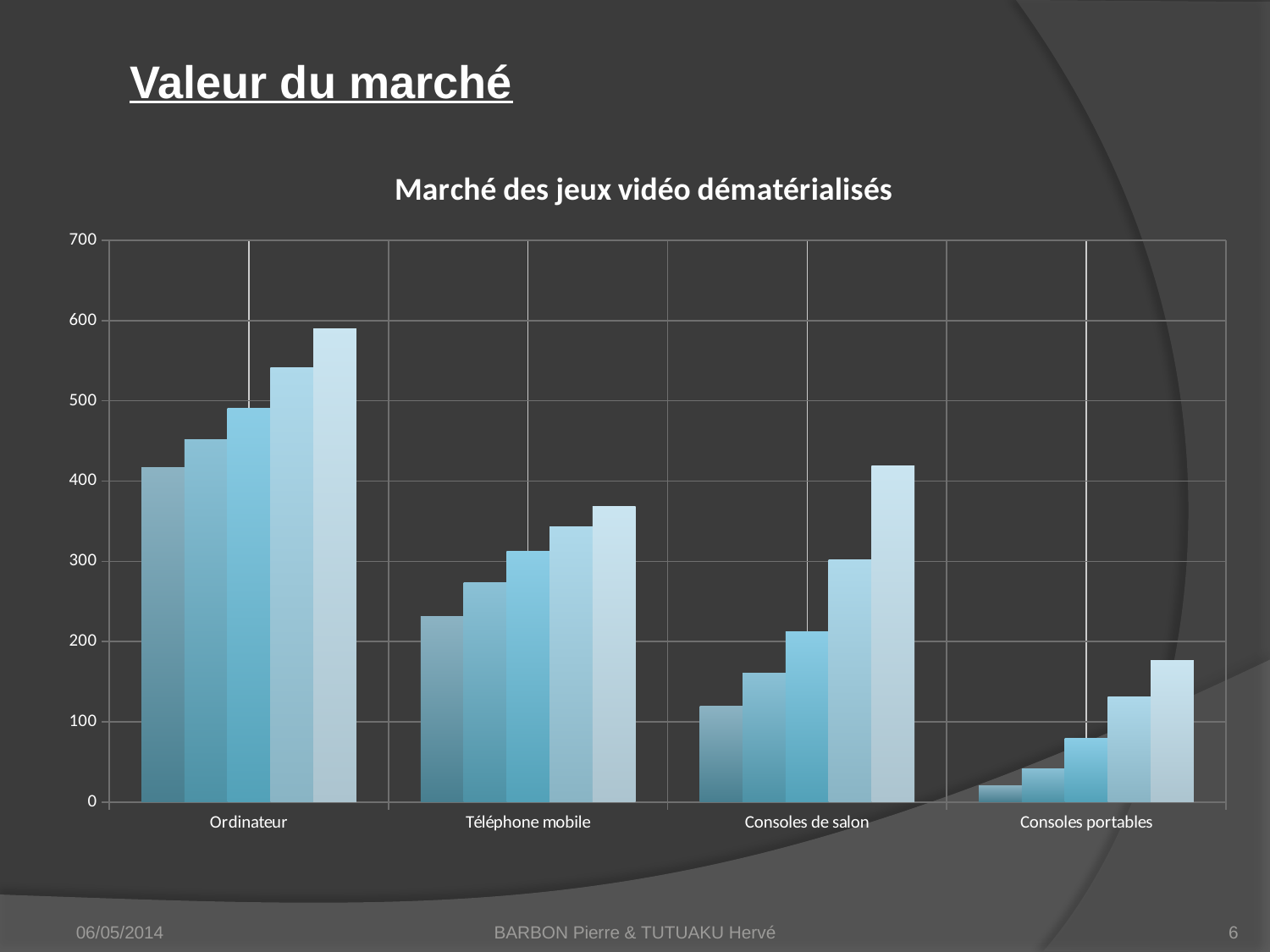

Valeur du marché

### Chart: Marché des jeux vidéo dématérialisés

| Category | 2012 | 2013 | 2014 | 2015 | 2016 |
|---|---|---|---|---|---|
| Ordinateur | 417.0 | 452.0 | 491.0 | 541.0 | 590.0 |
| Téléphone mobile | 231.0 | 273.0 | 312.0 | 343.0 | 368.0 |
| Consoles de salon | 119.0 | 161.0 | 212.0 | 302.0 | 419.0 |
| Consoles portables | 20.0 | 41.0 | 79.0 | 131.0 | 176.0 |
06/05/2014
BARBON Pierre & TUTUAKU Hervé
6